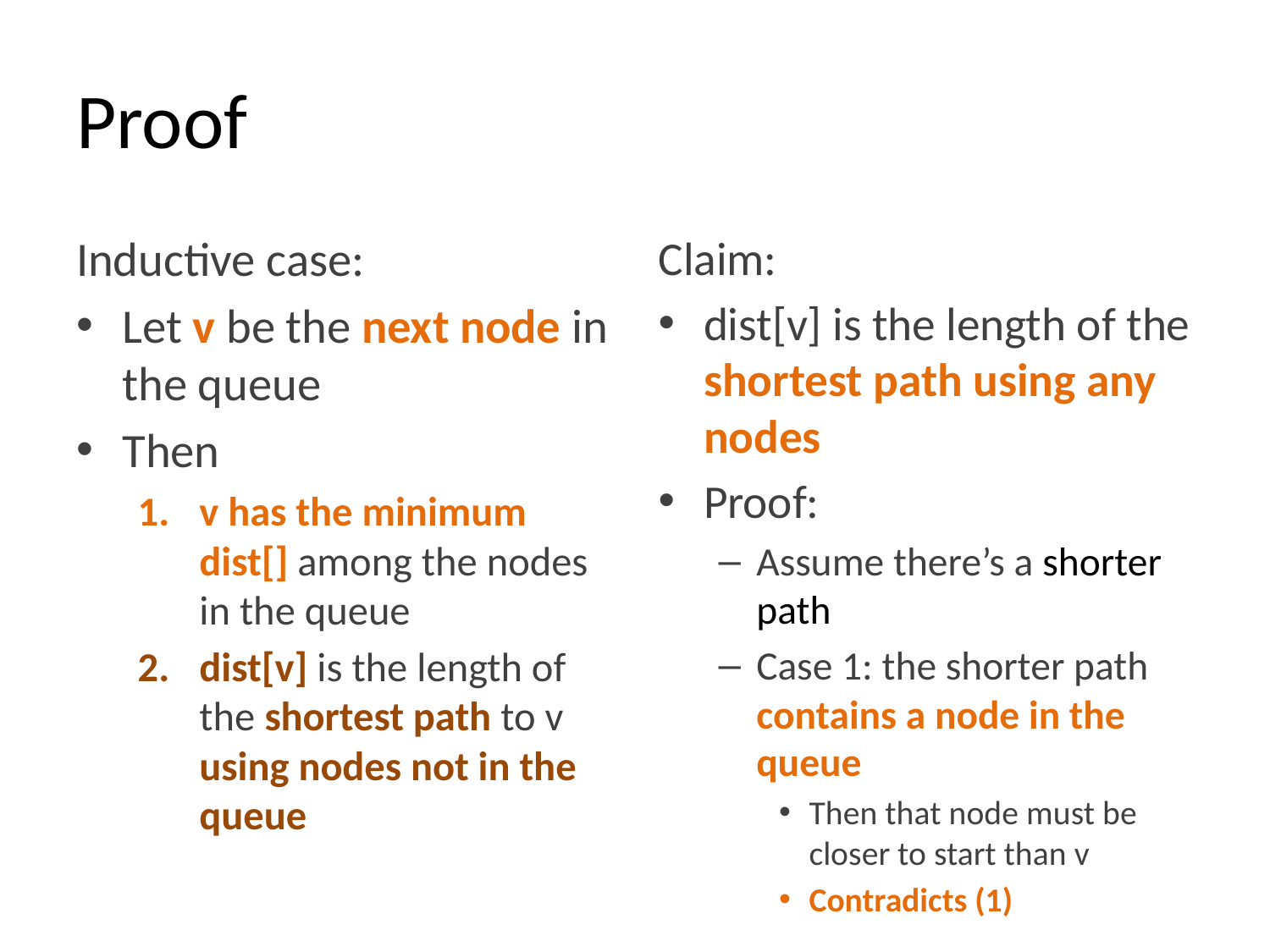

# Proof
Inductive case:
Let v be the next node in the queue
Then
v has the minimum dist[] among the nodes in the queue
dist[v] is the length of the shortest path to v using nodes not in the queue

Claim:
dist[v] is the length of the shortest path using any nodes
Proof:
Assume there’s a shorter path
Case 1: the shorter path contains a node in the queue
Then that node must be closer to start than v
Contradicts (1)